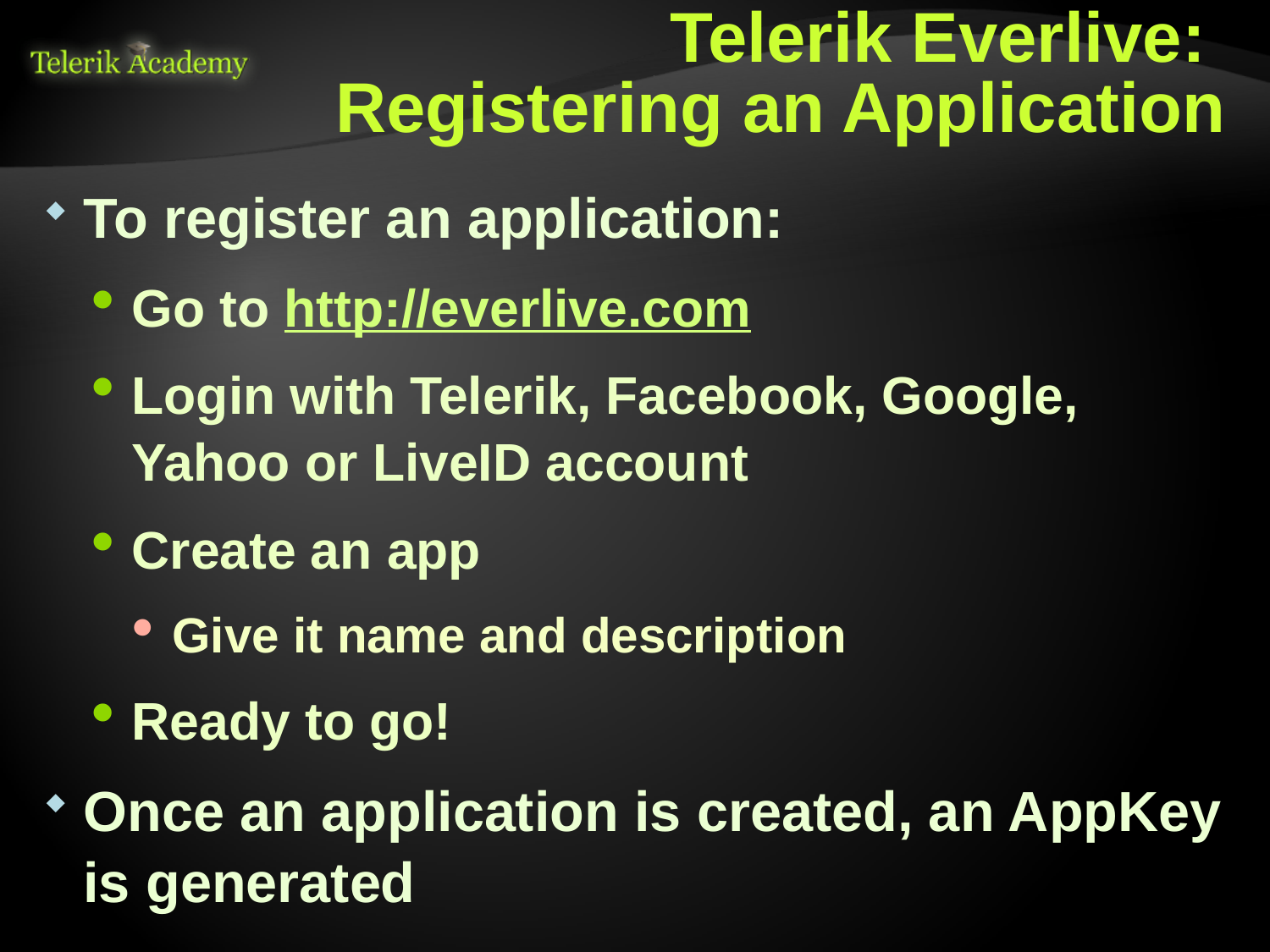

# Telerik Everlive: Registering an Application
To register an application:
Go to http://everlive.com
Login with Telerik, Facebook, Google, Yahoo or LiveID account
Create an app
Give it name and description
Ready to go!
Once an application is created, an AppKey is generated